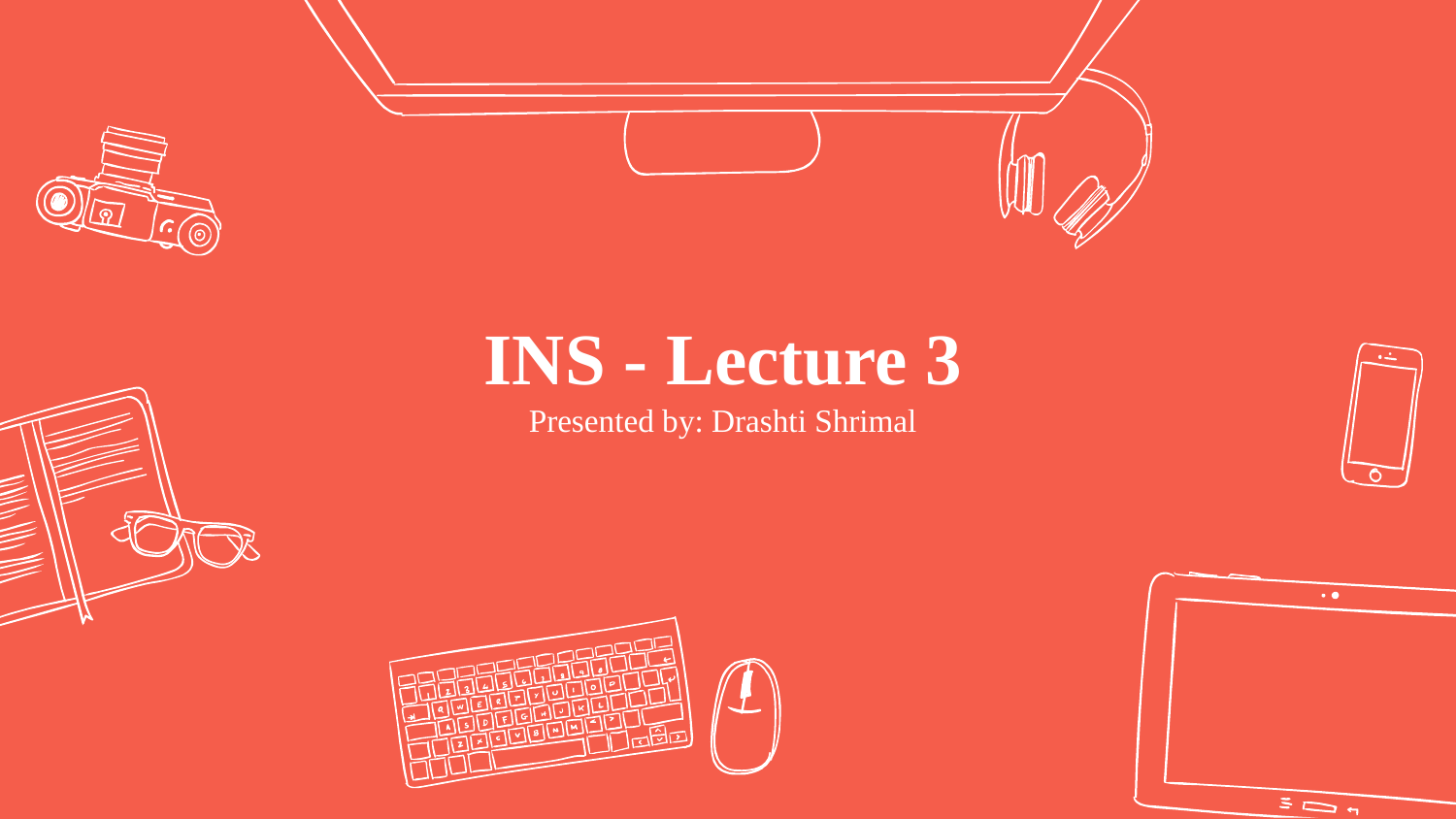

# INS - Lecture 3 Presented by: Drashti Shrimal